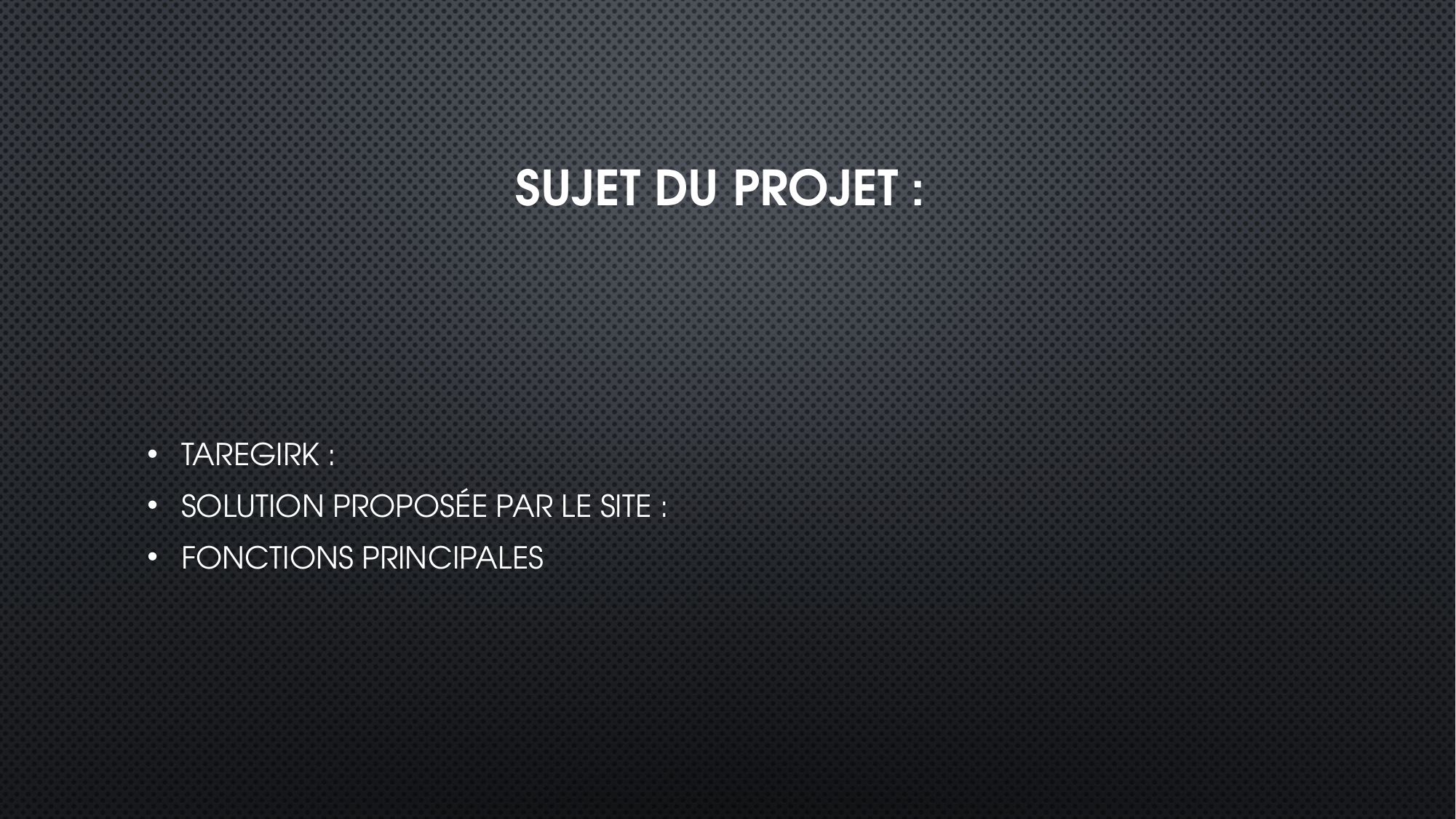

# Sujet du projet :
Taregirk :
Solution proposée par le site :
Fonctions principales